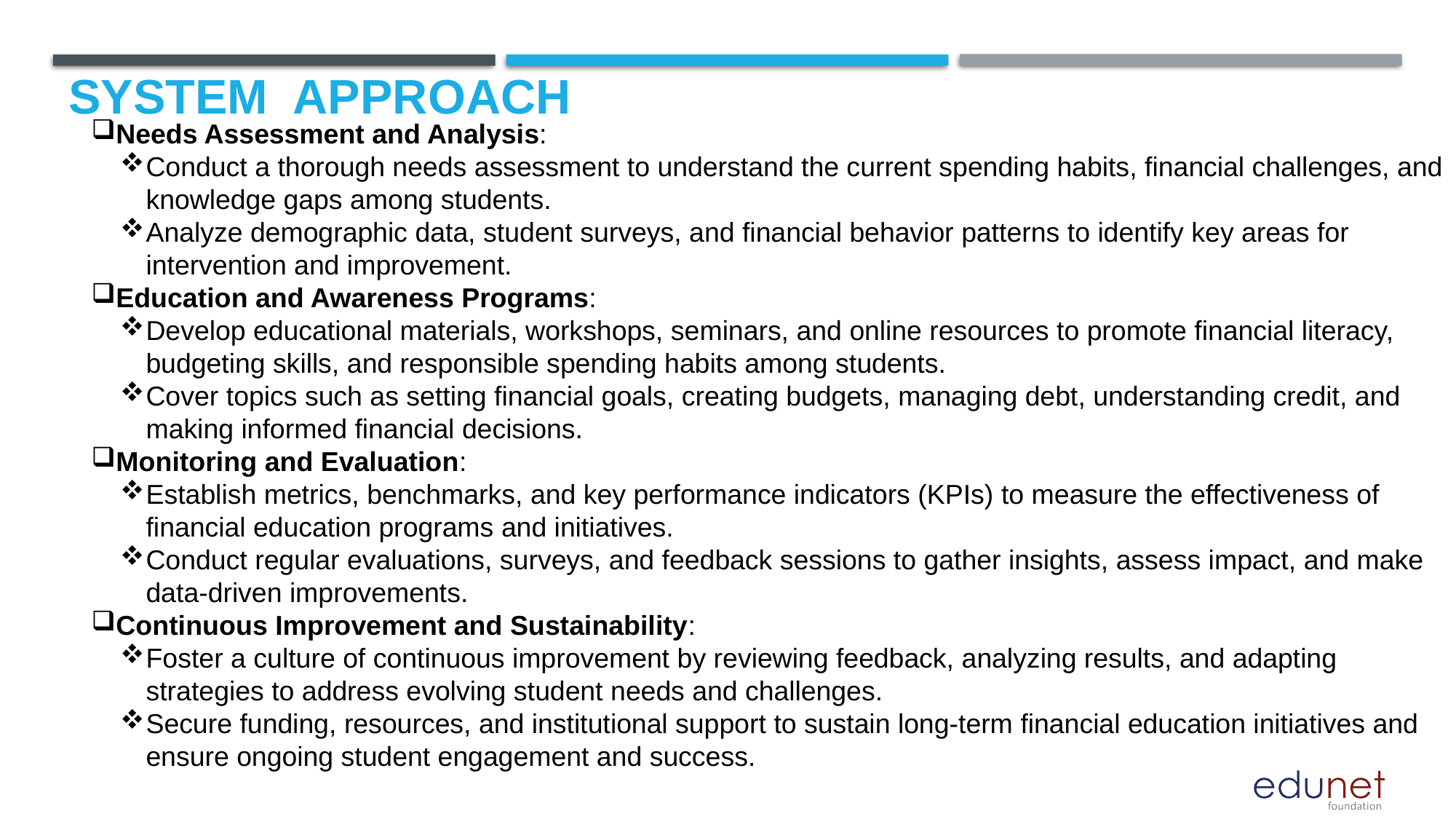

# System  Approach
Needs Assessment and Analysis:
Conduct a thorough needs assessment to understand the current spending habits, financial challenges, and knowledge gaps among students.
Analyze demographic data, student surveys, and financial behavior patterns to identify key areas for intervention and improvement.
Education and Awareness Programs:
Develop educational materials, workshops, seminars, and online resources to promote financial literacy, budgeting skills, and responsible spending habits among students.
Cover topics such as setting financial goals, creating budgets, managing debt, understanding credit, and making informed financial decisions.
Monitoring and Evaluation:
Establish metrics, benchmarks, and key performance indicators (KPIs) to measure the effectiveness of financial education programs and initiatives.
Conduct regular evaluations, surveys, and feedback sessions to gather insights, assess impact, and make data-driven improvements.
Continuous Improvement and Sustainability:
Foster a culture of continuous improvement by reviewing feedback, analyzing results, and adapting strategies to address evolving student needs and challenges.
Secure funding, resources, and institutional support to sustain long-term financial education initiatives and ensure ongoing student engagement and success.